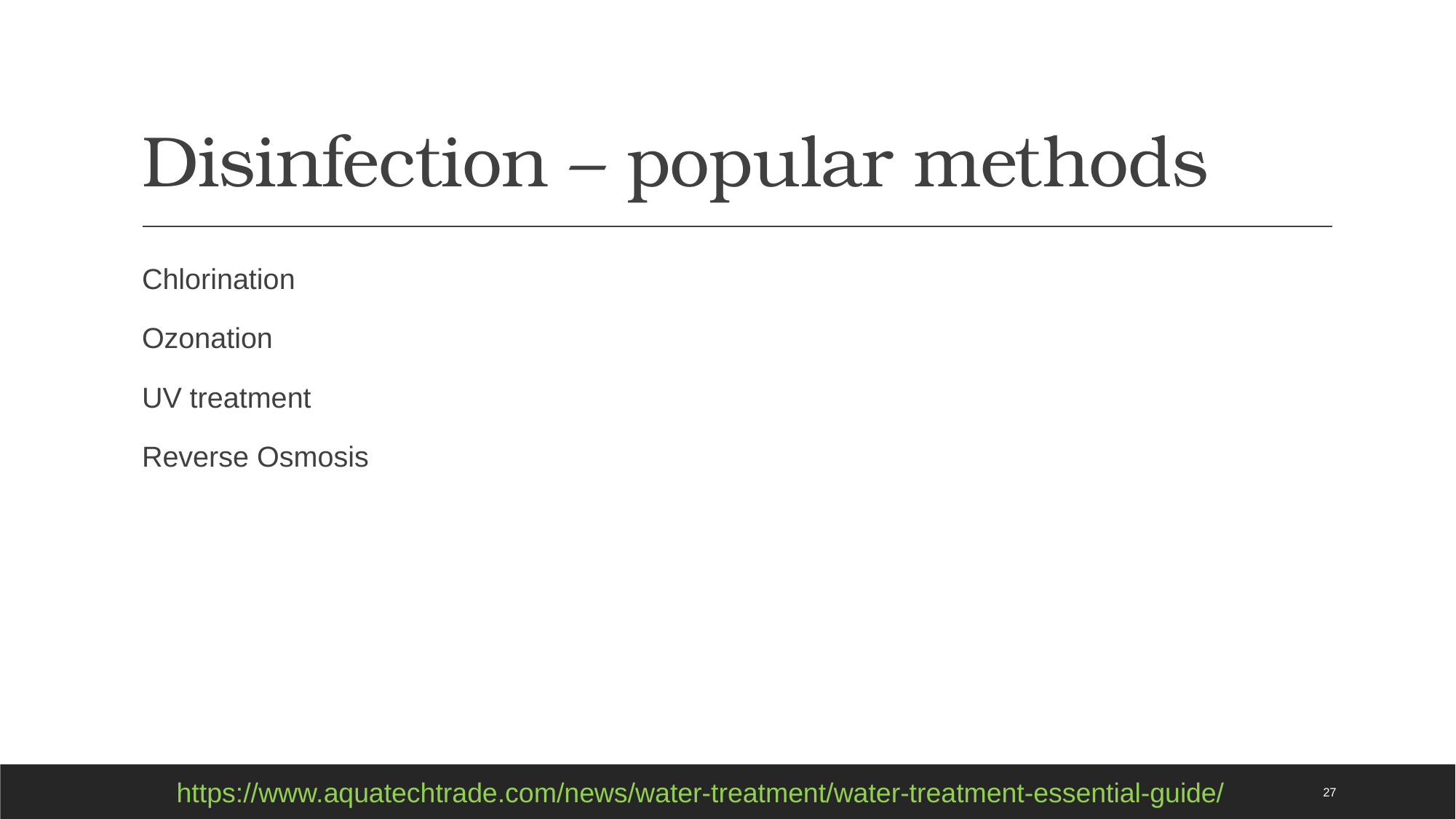

# Disinfection – popular methods
Chlorination
Ozonation
UV treatment
Reverse Osmosis
27
https://www.aquatechtrade.com/news/water-treatment/water-treatment-essential-guide/